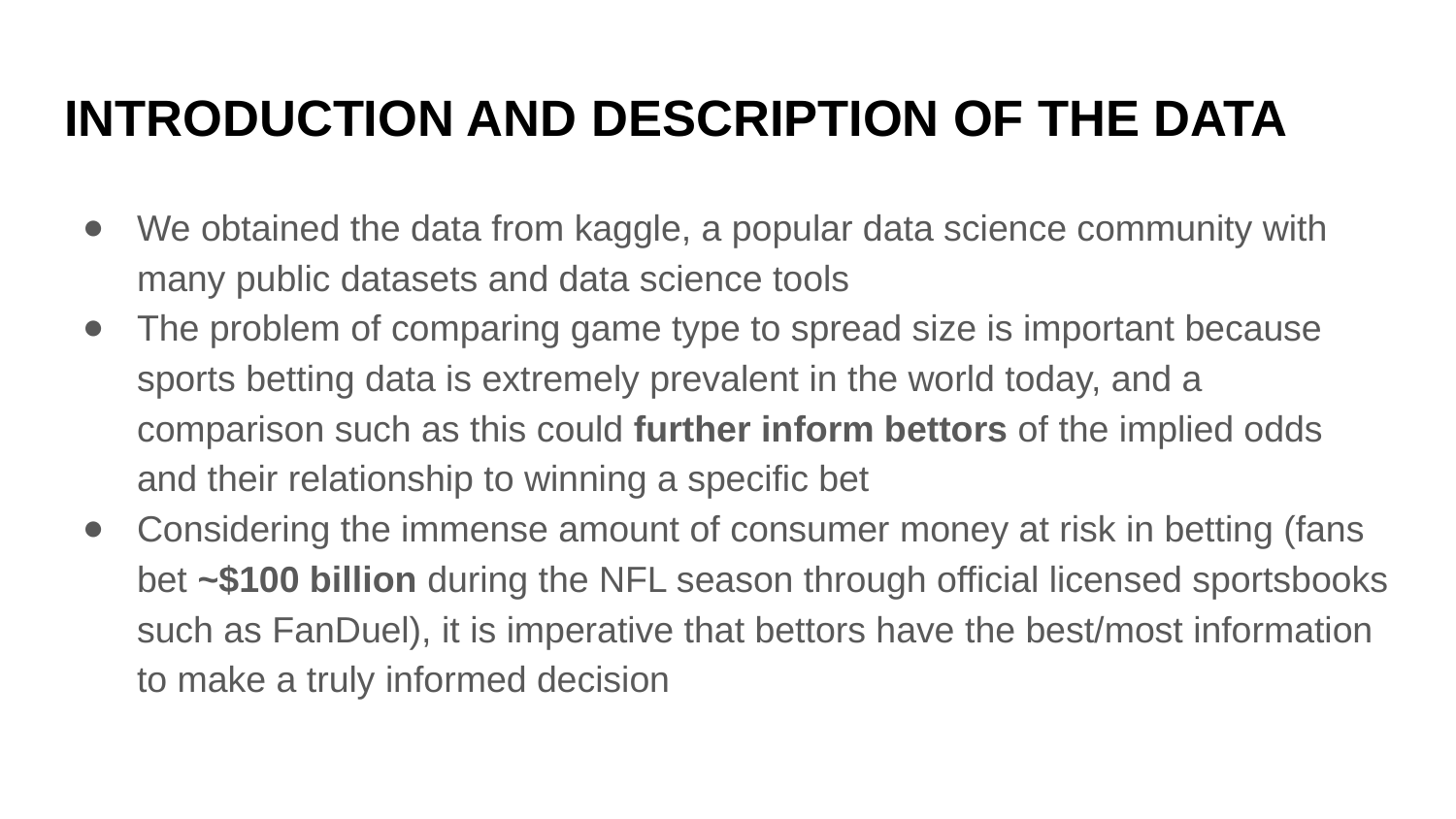

# INTRODUCTION AND DESCRIPTION OF THE DATA
We obtained the data from kaggle, a popular data science community with many public datasets and data science tools
The problem of comparing game type to spread size is important because sports betting data is extremely prevalent in the world today, and a comparison such as this could further inform bettors of the implied odds and their relationship to winning a specific bet
Considering the immense amount of consumer money at risk in betting (fans bet ~$100 billion during the NFL season through official licensed sportsbooks such as FanDuel), it is imperative that bettors have the best/most information to make a truly informed decision